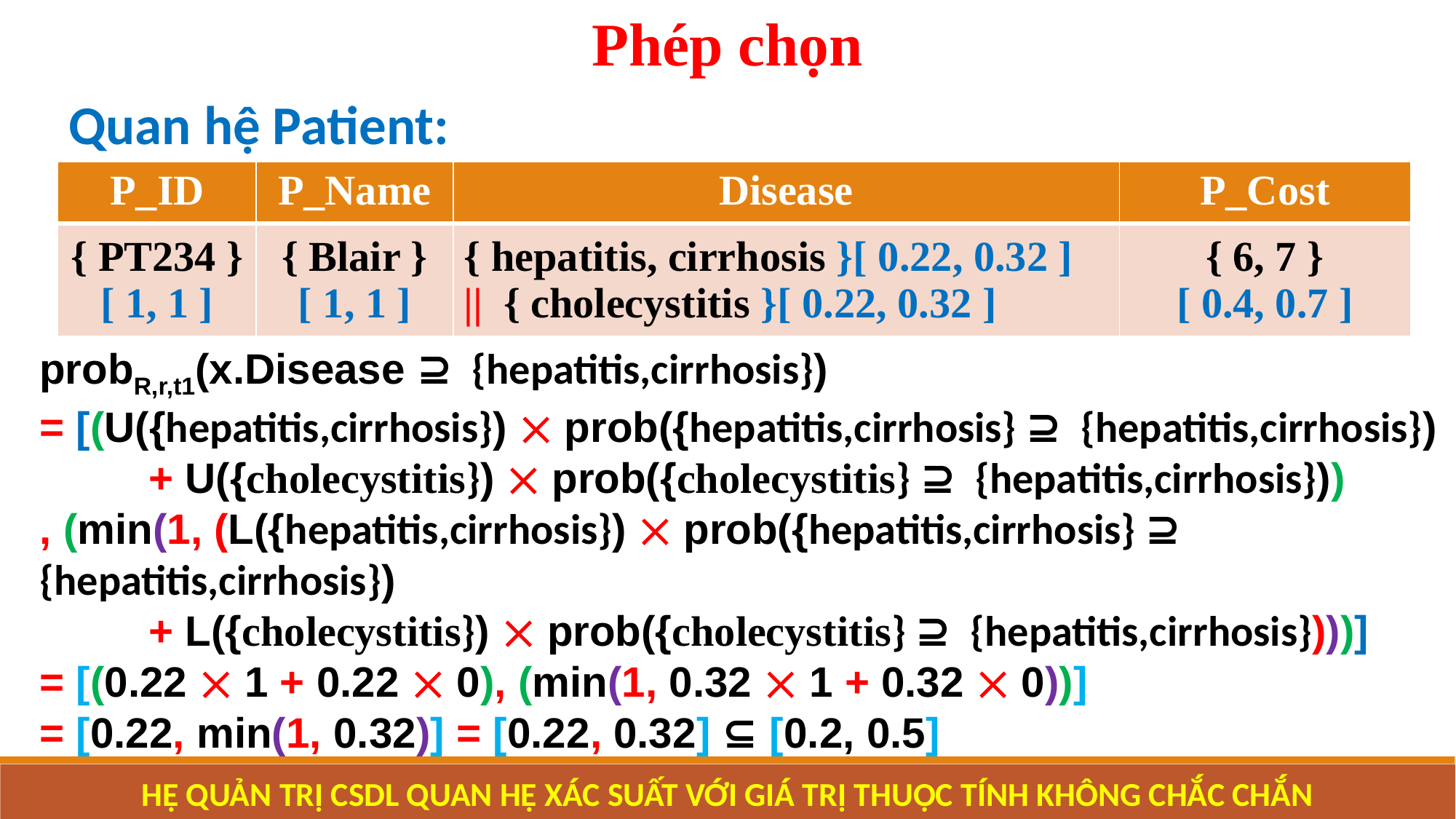

Phép chọn
Quan hệ Patient:
| P\_ID | P\_Name | Disease | P\_Cost |
| --- | --- | --- | --- |
| { PT234 } [ 1, 1 ] | { Blair } [ 1, 1 ] | { hepatitis, cirrhosis }[ 0.22, 0.32 ]   ||  { cholecystitis }[ 0.22, 0.32 ] | { 6, 7 } [ 0.4, 0.7 ] |
probR,r,t1(x.Disease ⊇  {hepatitis,cirrhosis})
= [(U({hepatitis,cirrhosis}) × prob({hepatitis,cirrhosis} ⊇  {hepatitis,cirrhosis})
	+ U({cholecystitis}) × prob({cholecystitis} ⊇  {hepatitis,cirrhosis}))
, (min(1, (L({hepatitis,cirrhosis}) × prob({hepatitis,cirrhosis} ⊇ {hepatitis,cirrhosis})
	+ L({cholecystitis}) × prob({cholecystitis} ⊇  {hepatitis,cirrhosis})))]
= [(0.22 × 1 + 0.22 × 0), (min(1, 0.32 × 1 + 0.32 × 0))]
= [0.22, min(1, 0.32)] = [0.22, 0.32] ⊆ [0.2, 0.5]
HỆ QUẢN TRỊ CSDL QUAN HỆ XÁC SUẤT VỚI GIÁ TRỊ THUỘC TÍNH KHÔNG CHẮC CHẮN